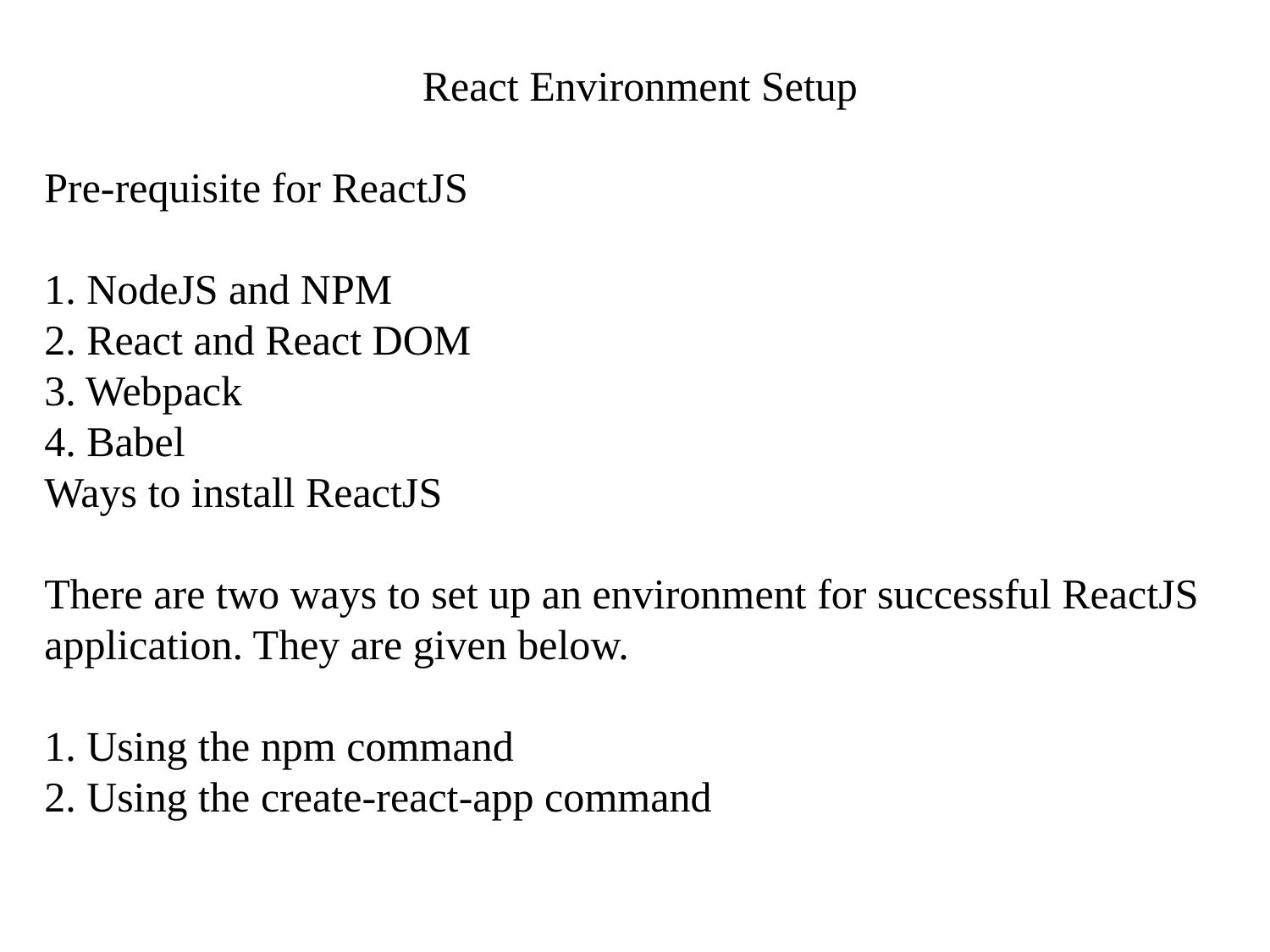

React Environment Setup

Pre-requisite for ReactJS

1. NodeJS and NPM
2. React and React DOM
3. Webpack
4. Babel
Ways to install ReactJS

There are two ways to set up an environment for successful ReactJS application. They are given below.

1. Using the npm command
2. Using the create-react-app command